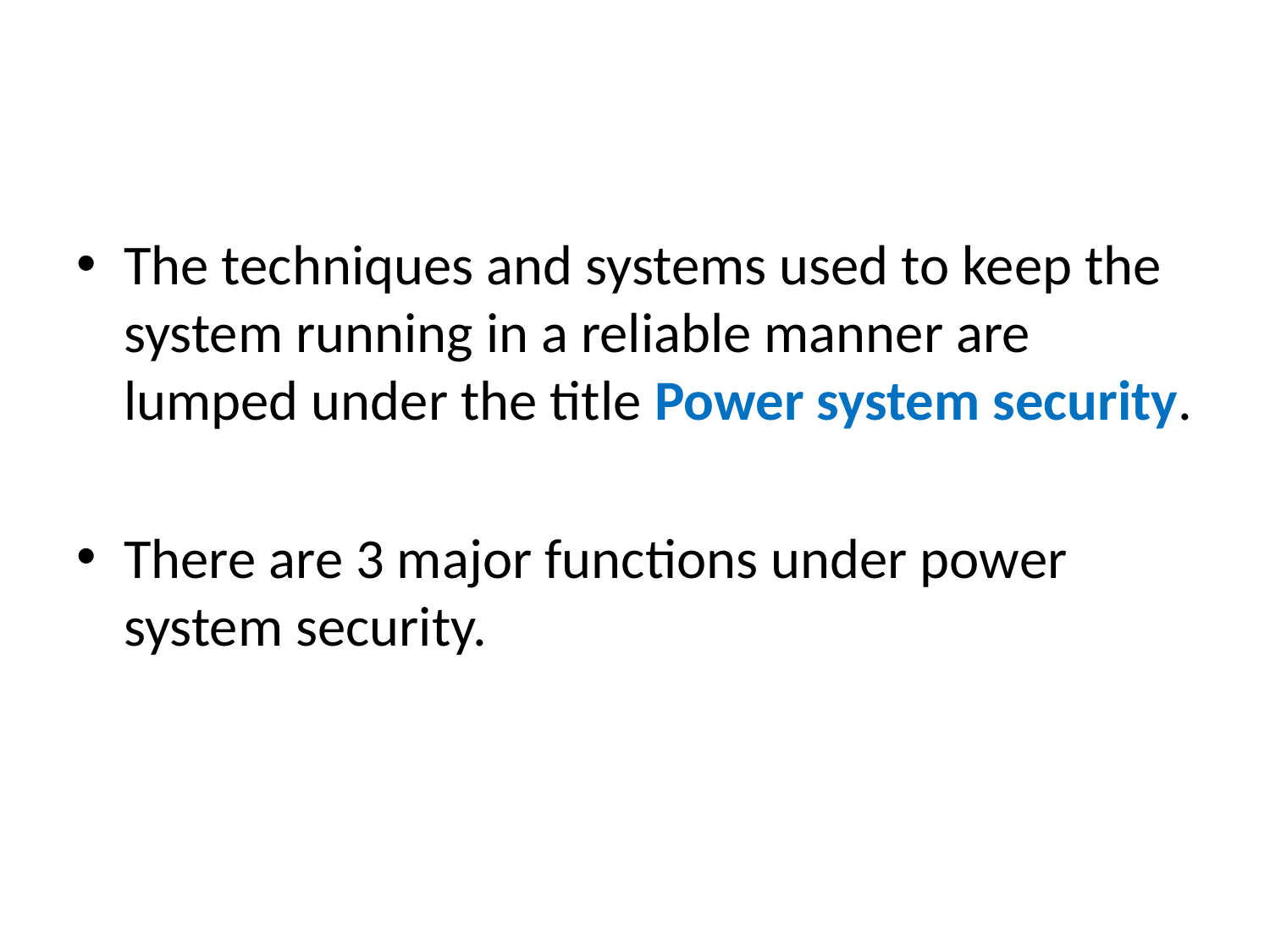

#
The techniques and systems used to keep the system running in a reliable manner are lumped under the title Power system security.

There are 3 major functions under power system security.